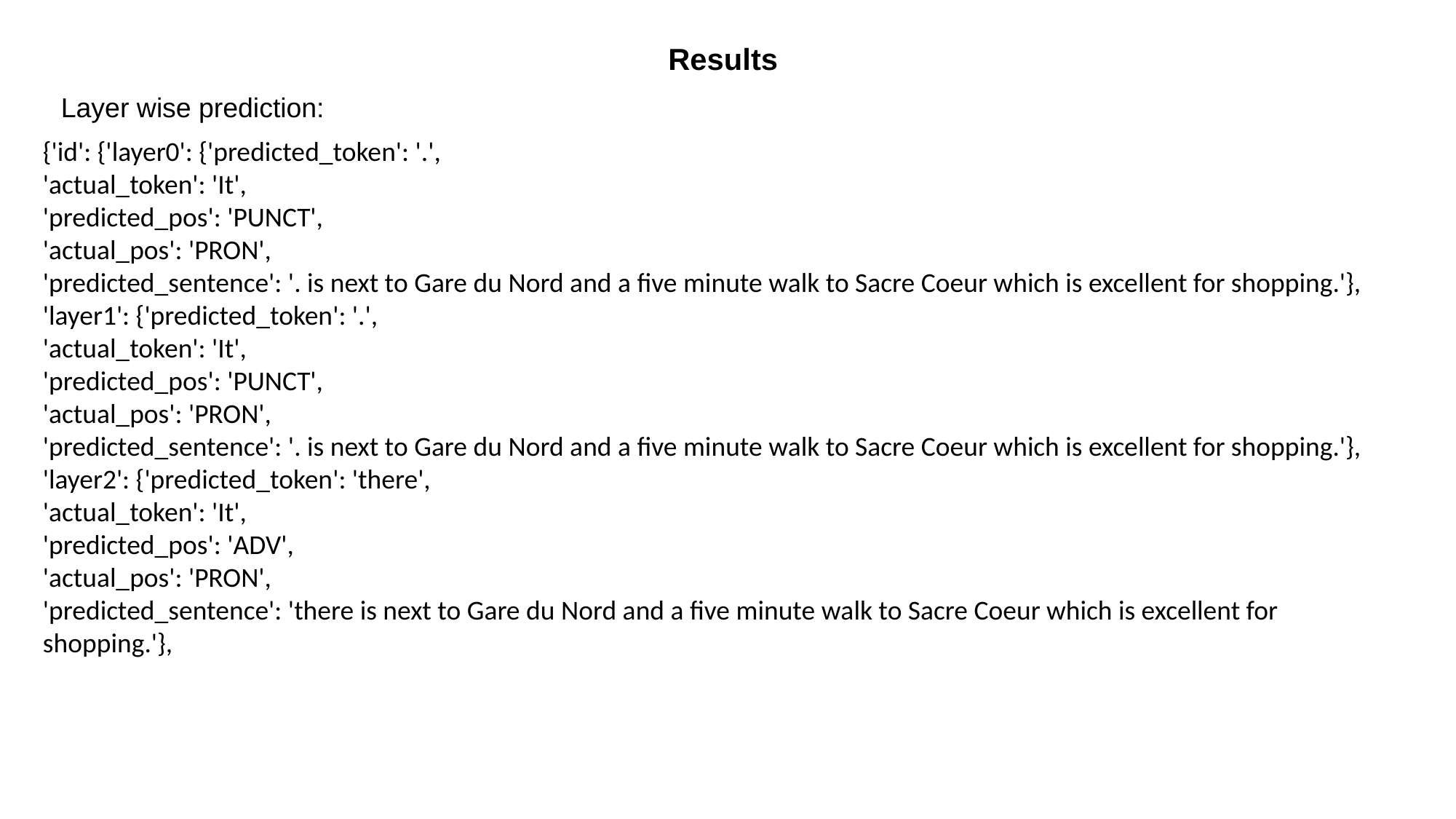

Results
Results
Layer wise prediction:
{'id': {'layer0': {'predicted_token': '.',
'actual_token': 'It',
'predicted_pos': 'PUNCT',
'actual_pos': 'PRON',
'predicted_sentence': '. is next to Gare du Nord and a five minute walk to Sacre Coeur which is excellent for shopping.'},
'layer1': {'predicted_token': '.',
'actual_token': 'It',
'predicted_pos': 'PUNCT',
'actual_pos': 'PRON',
'predicted_sentence': '. is next to Gare du Nord and a five minute walk to Sacre Coeur which is excellent for shopping.'},
'layer2': {'predicted_token': 'there',
'actual_token': 'It',
'predicted_pos': 'ADV',
'actual_pos': 'PRON',
'predicted_sentence': 'there is next to Gare du Nord and a five minute walk to Sacre Coeur which is excellent for shopping.'},